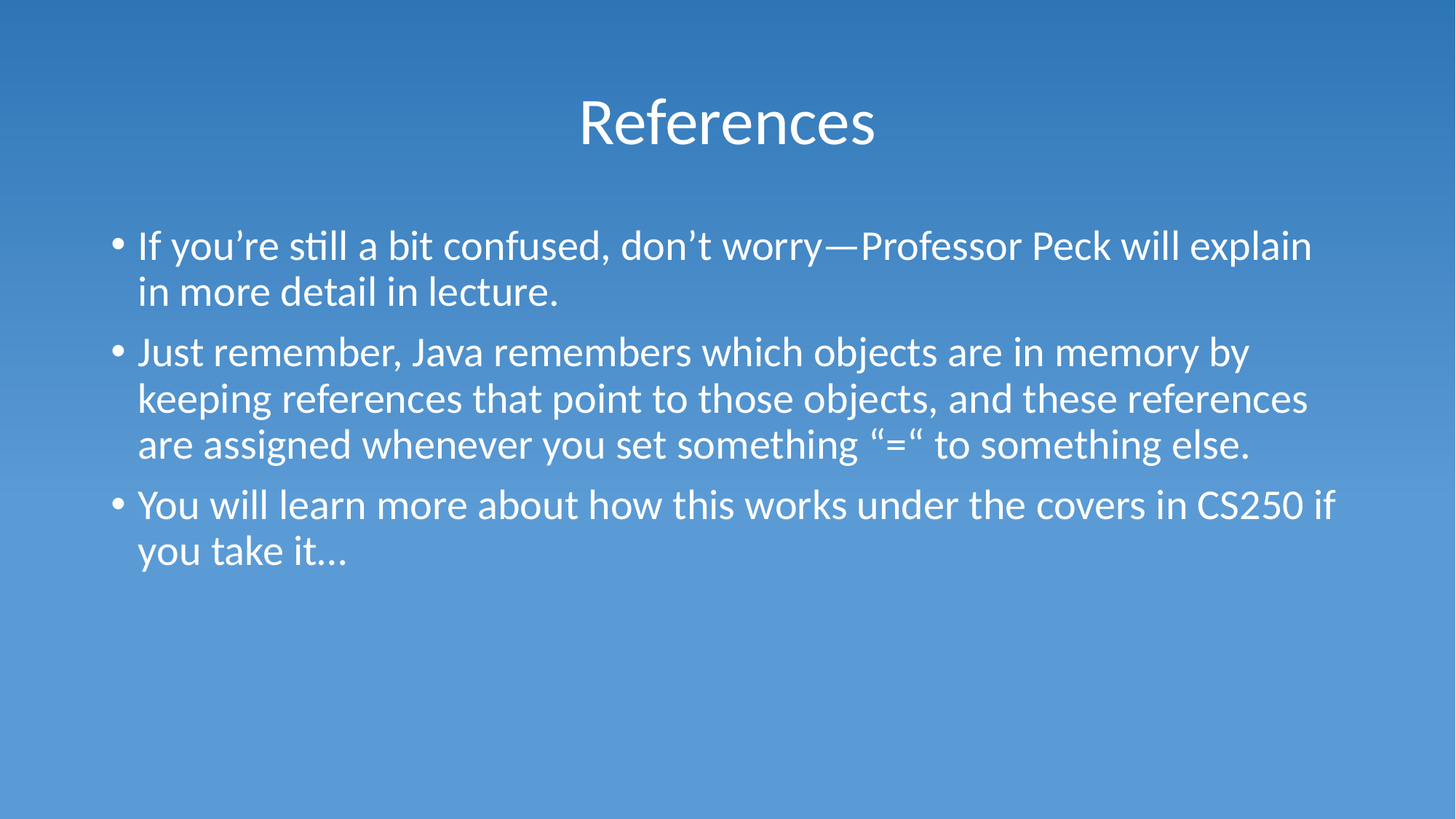

# References
If you’re still a bit confused, don’t worry—Professor Peck will explain in more detail in lecture.
Just remember, Java remembers which objects are in memory by keeping references that point to those objects, and these references are assigned whenever you set something “=“ to something else.
You will learn more about how this works under the covers in CS250 if you take it…